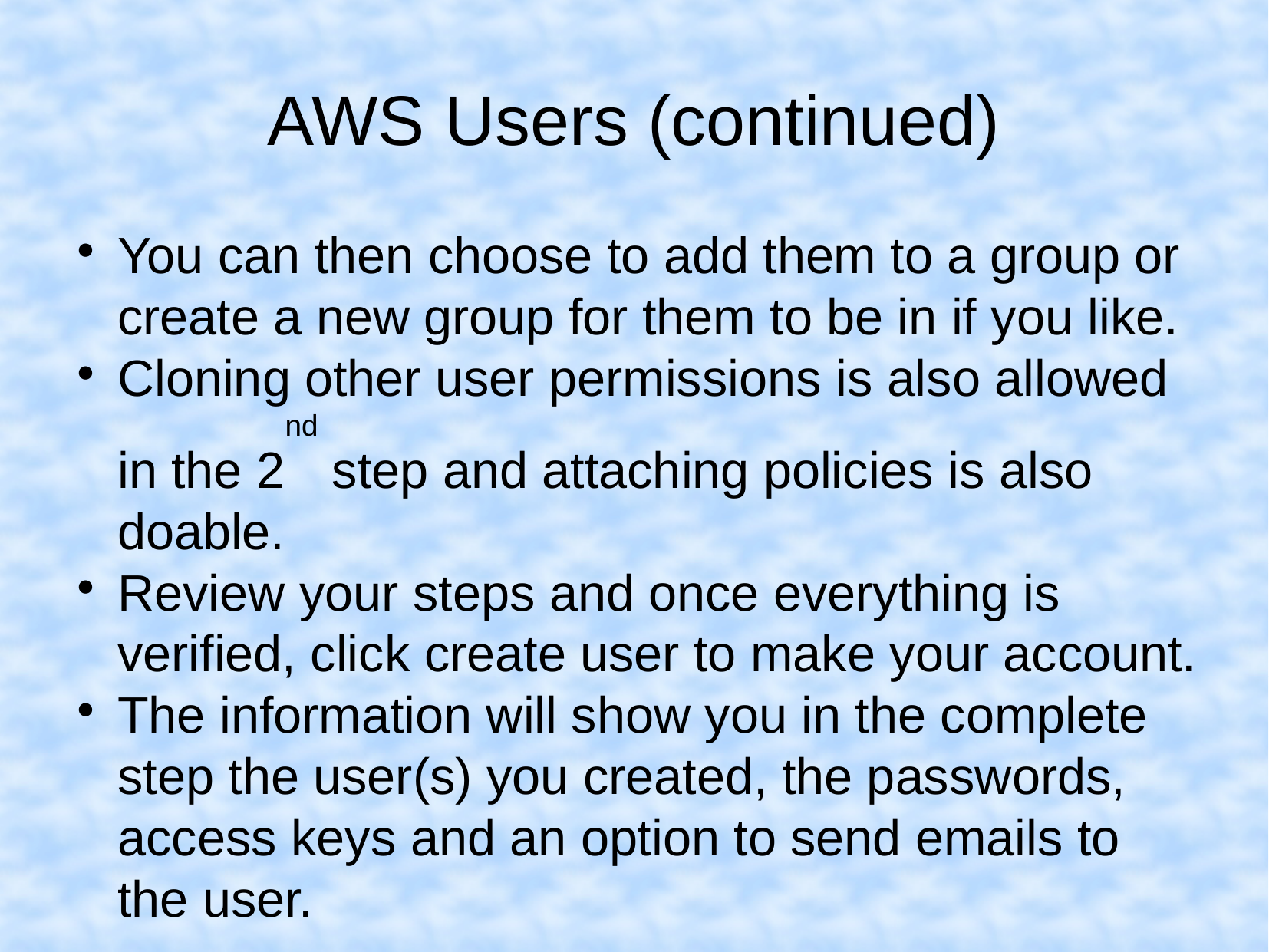

AWS Users (continued)
You can then choose to add them to a group or create a new group for them to be in if you like.
Cloning other user permissions is also allowed in the 2nd step and attaching policies is also doable.
Review your steps and once everything is verified, click create user to make your account.
The information will show you in the complete step the user(s) you created, the passwords, access keys and an option to send emails to the user.